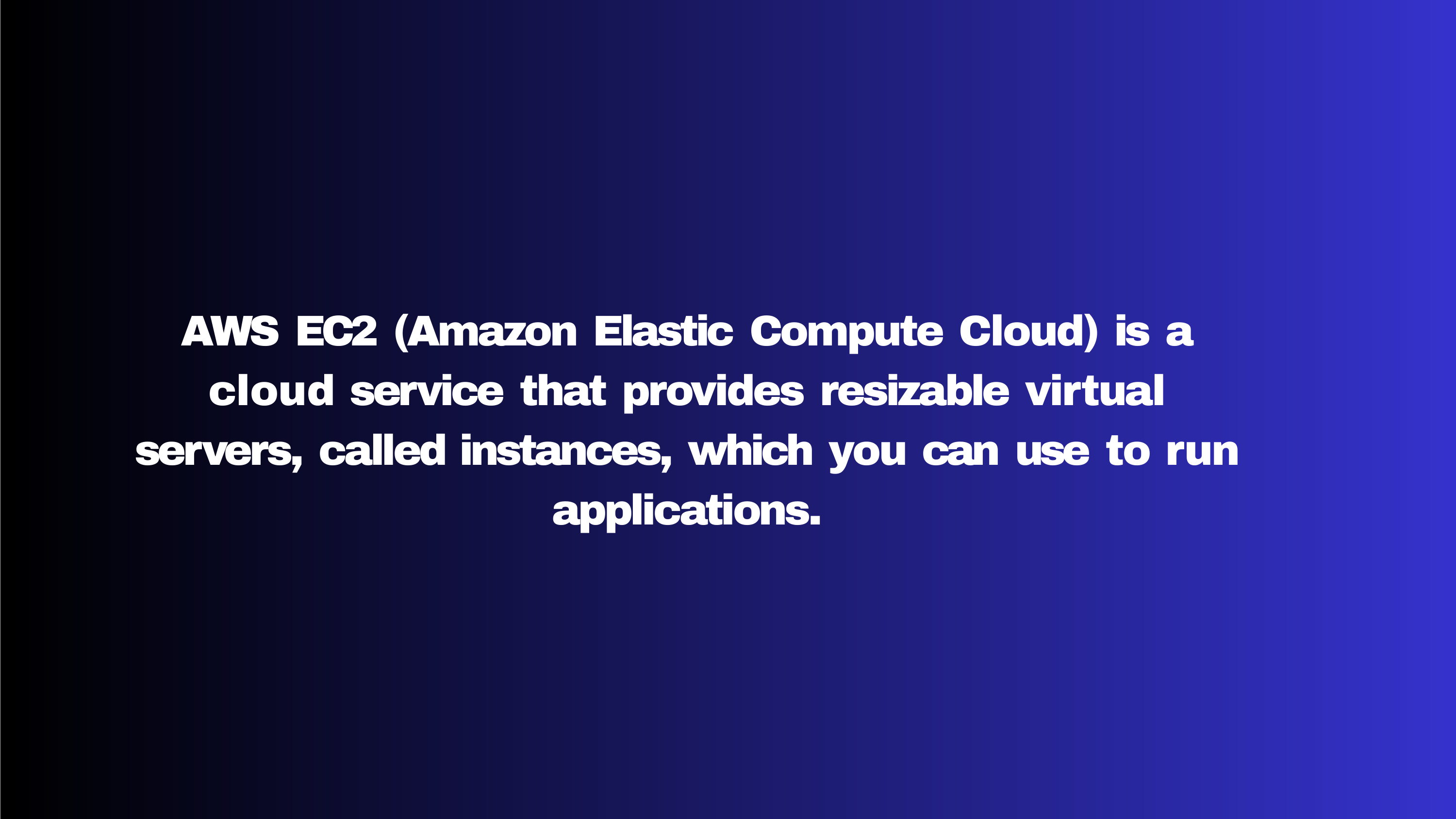

# AWS EC2 (Amazon Elastic Compute Cloud) is a cloud service that provides resizable virtual servers, called instances, which you can use to run applications.